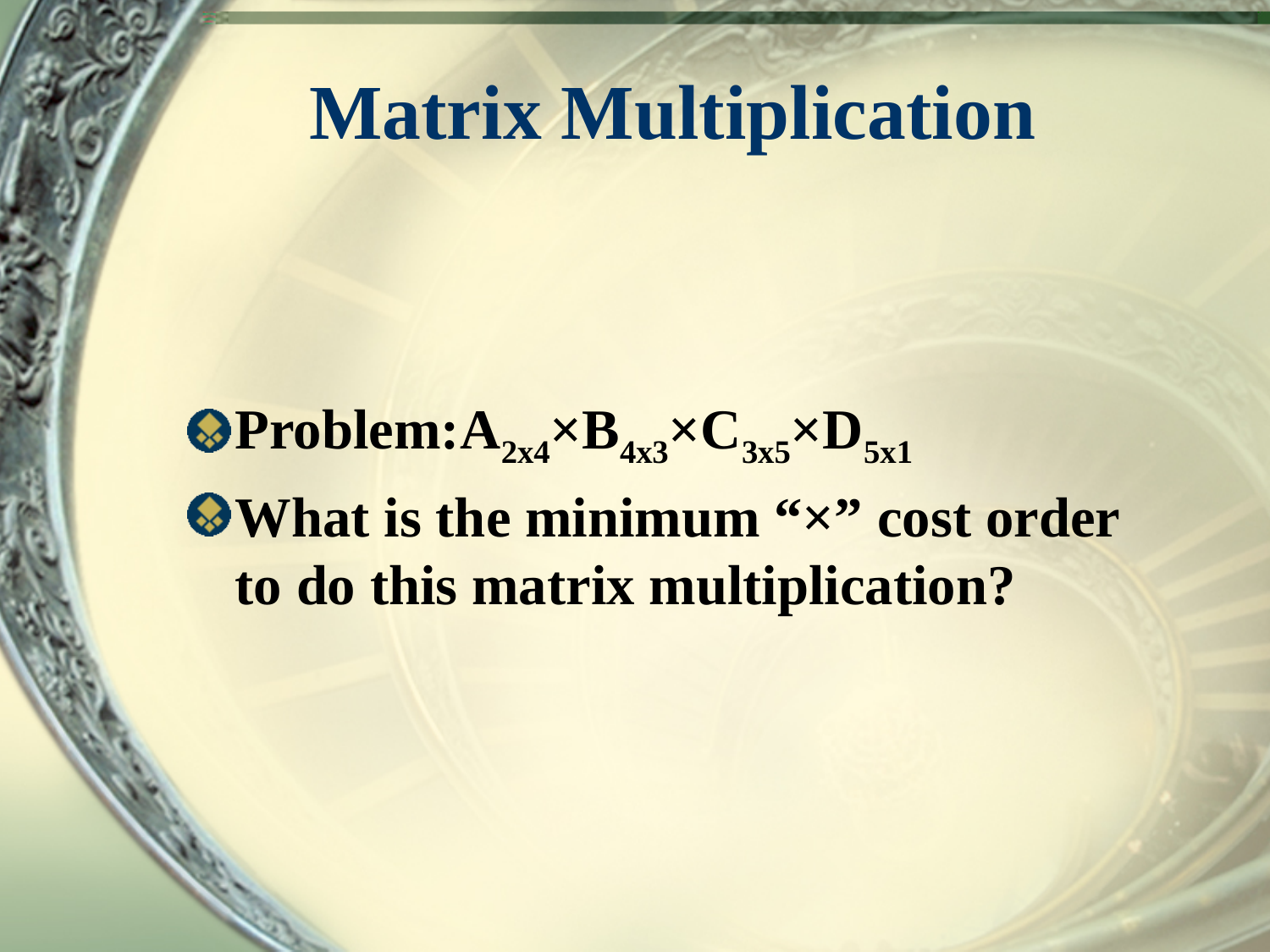

# Matrix Multiplication
Problem:A2x4×B4x3×C3x5×D5x1
What is the minimum “×” cost order to do this matrix multiplication?